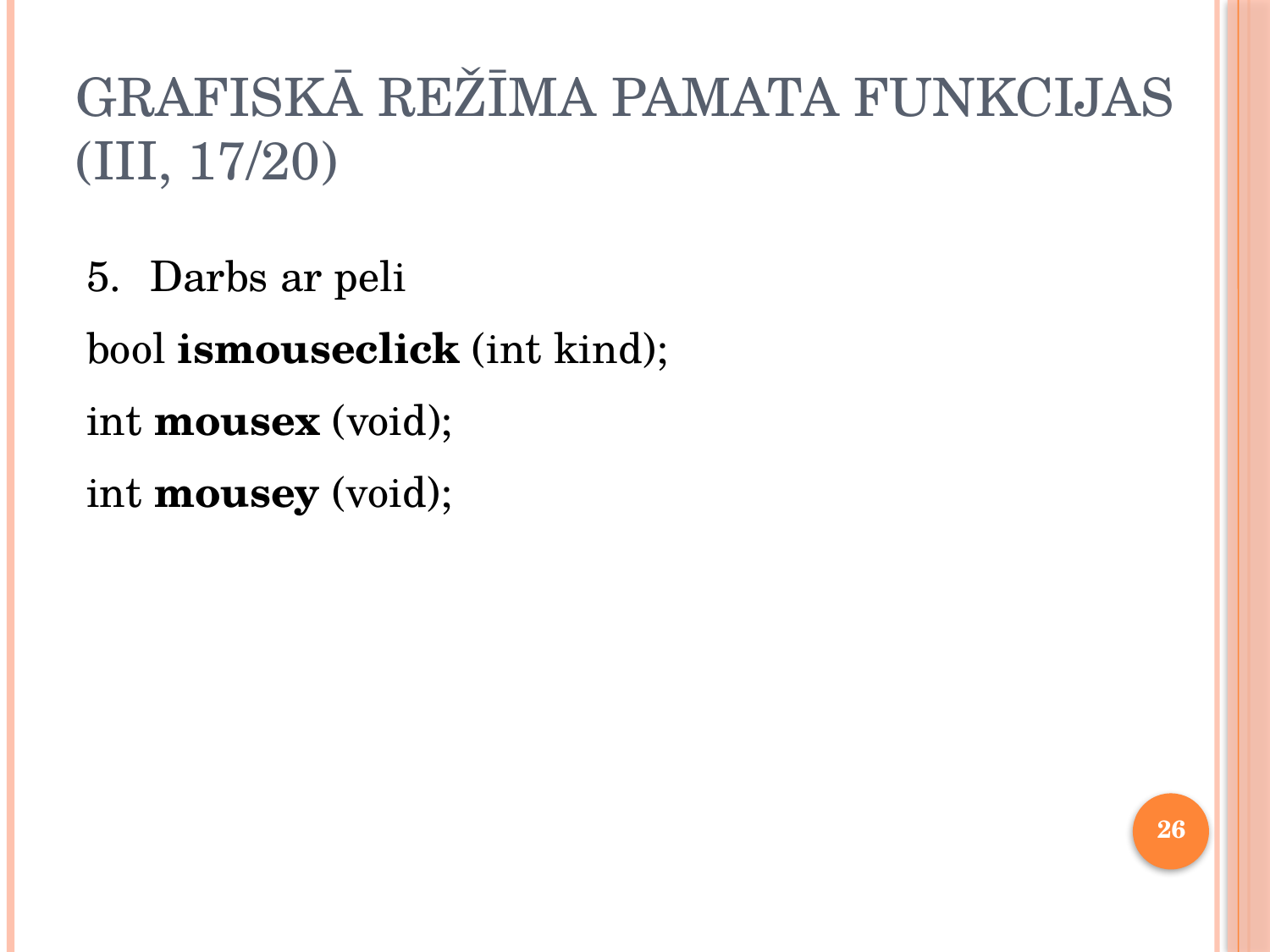

# Grafiskā režīma pamata funkcijas (III, 17/20)
Darbs ar peli
bool ismouseclick (int kind);
int mousex (void);
int mousey (void);
26